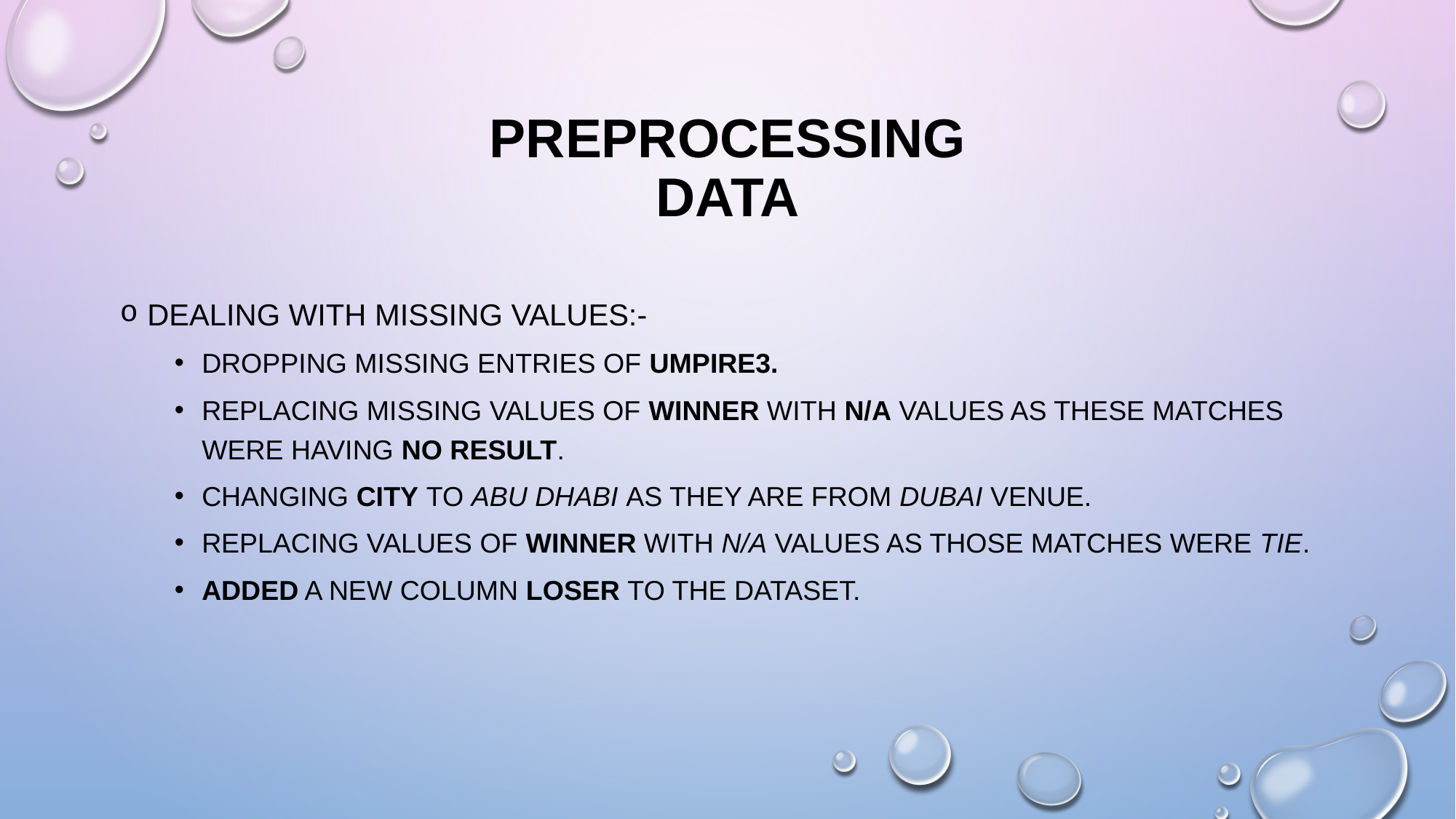

# Preprocessing Data
Dealing with missing values:-
Dropping missing entries of umpire3.
Replacing missing values of winner with N/A values as these matches were having no result.
Changing city to Abu Dhabi as they are from Dubai Venue.
Replacing values of winner with N/A values as those matches were tie.
Added a new column loser to the dataset.